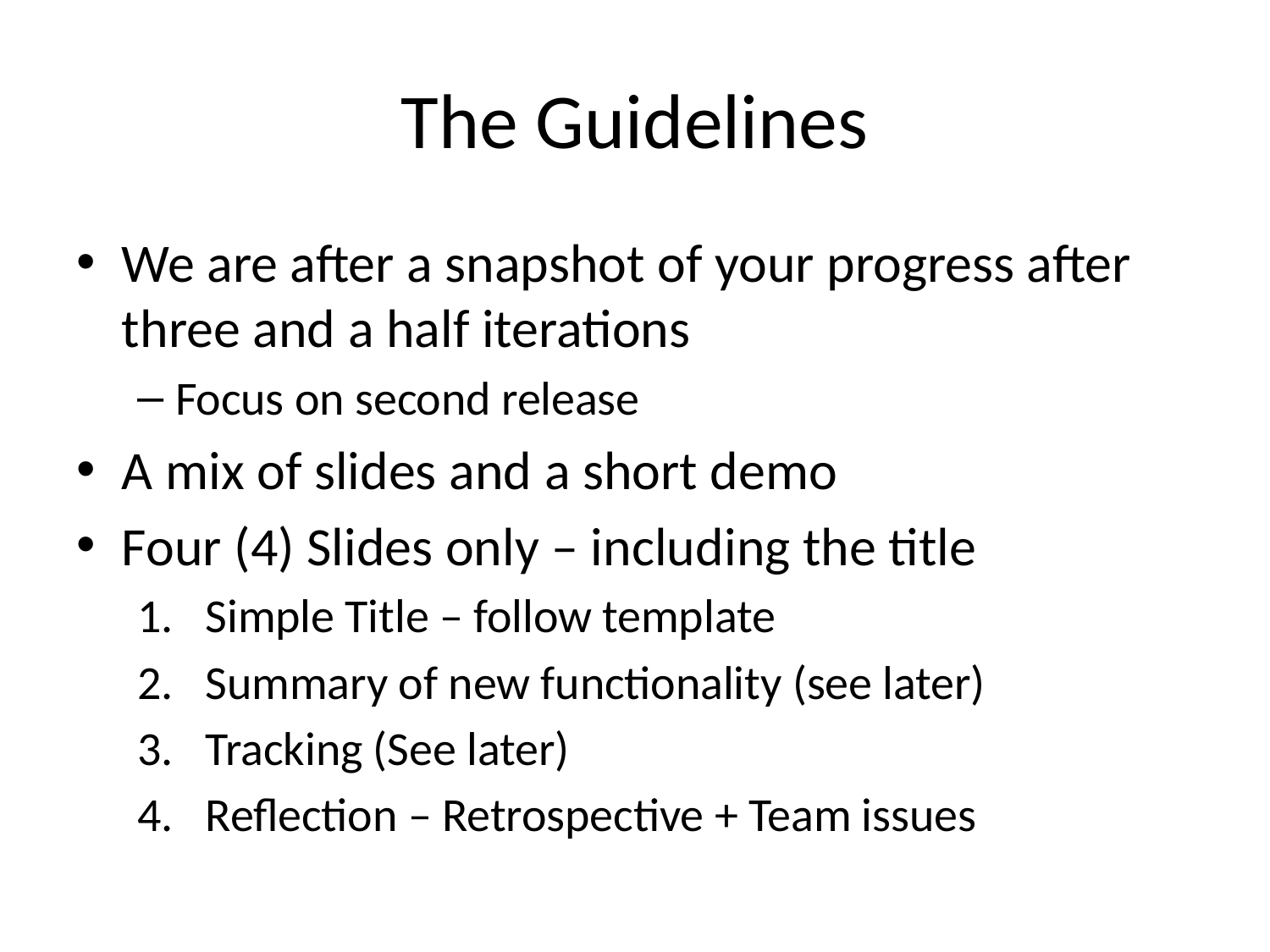

# The Guidelines
We are after a snapshot of your progress after three and a half iterations
Focus on second release
A mix of slides and a short demo
Four (4) Slides only – including the title
Simple Title – follow template
Summary of new functionality (see later)
Tracking (See later)
Reflection – Retrospective + Team issues